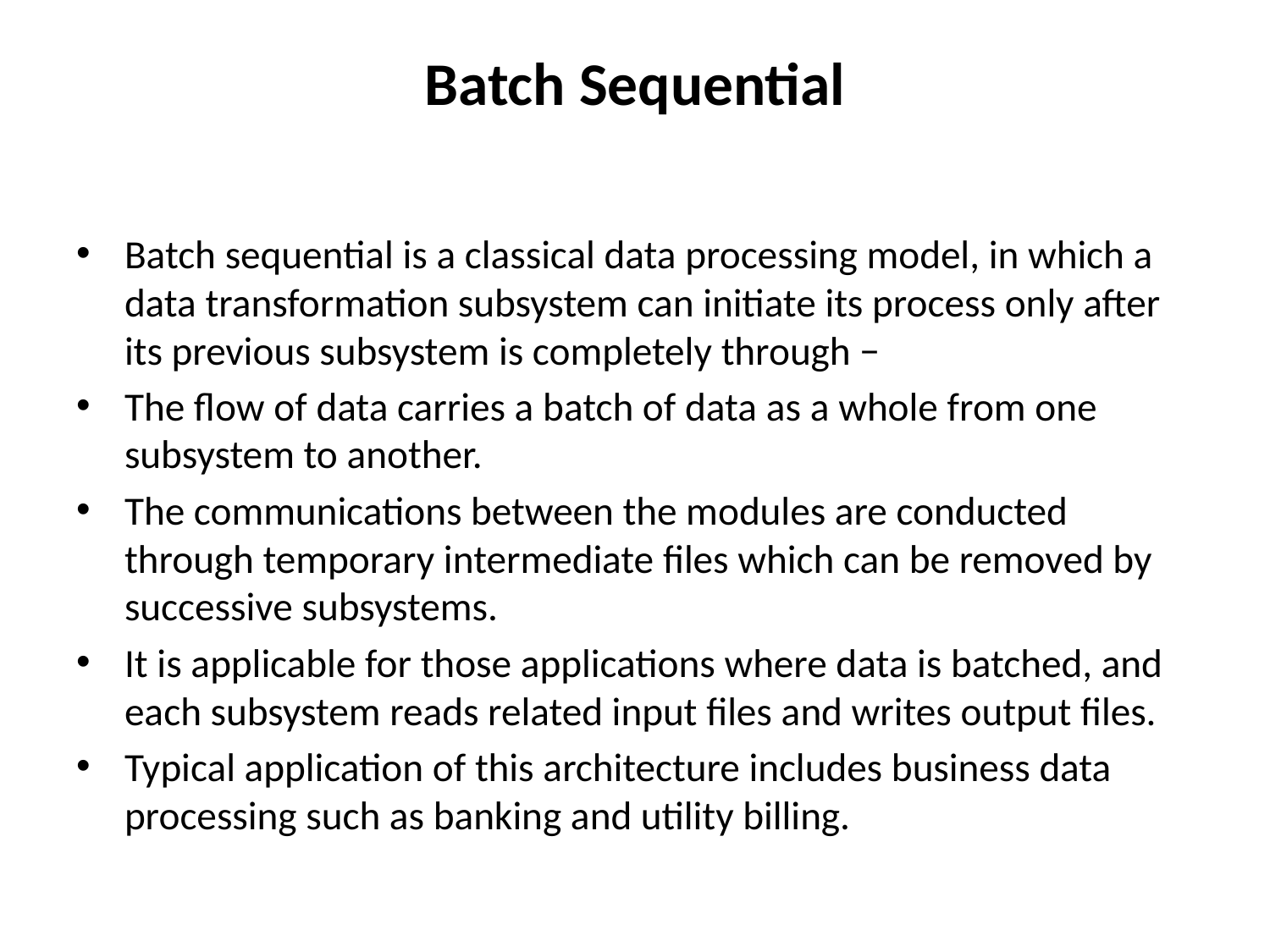

# Batch Sequential
Batch sequential is a classical data processing model, in which a data transformation subsystem can initiate its process only after its previous subsystem is completely through −
The flow of data carries a batch of data as a whole from one subsystem to another.
The communications between the modules are conducted through temporary intermediate files which can be removed by successive subsystems.
It is applicable for those applications where data is batched, and each subsystem reads related input files and writes output files.
Typical application of this architecture includes business data processing such as banking and utility billing.